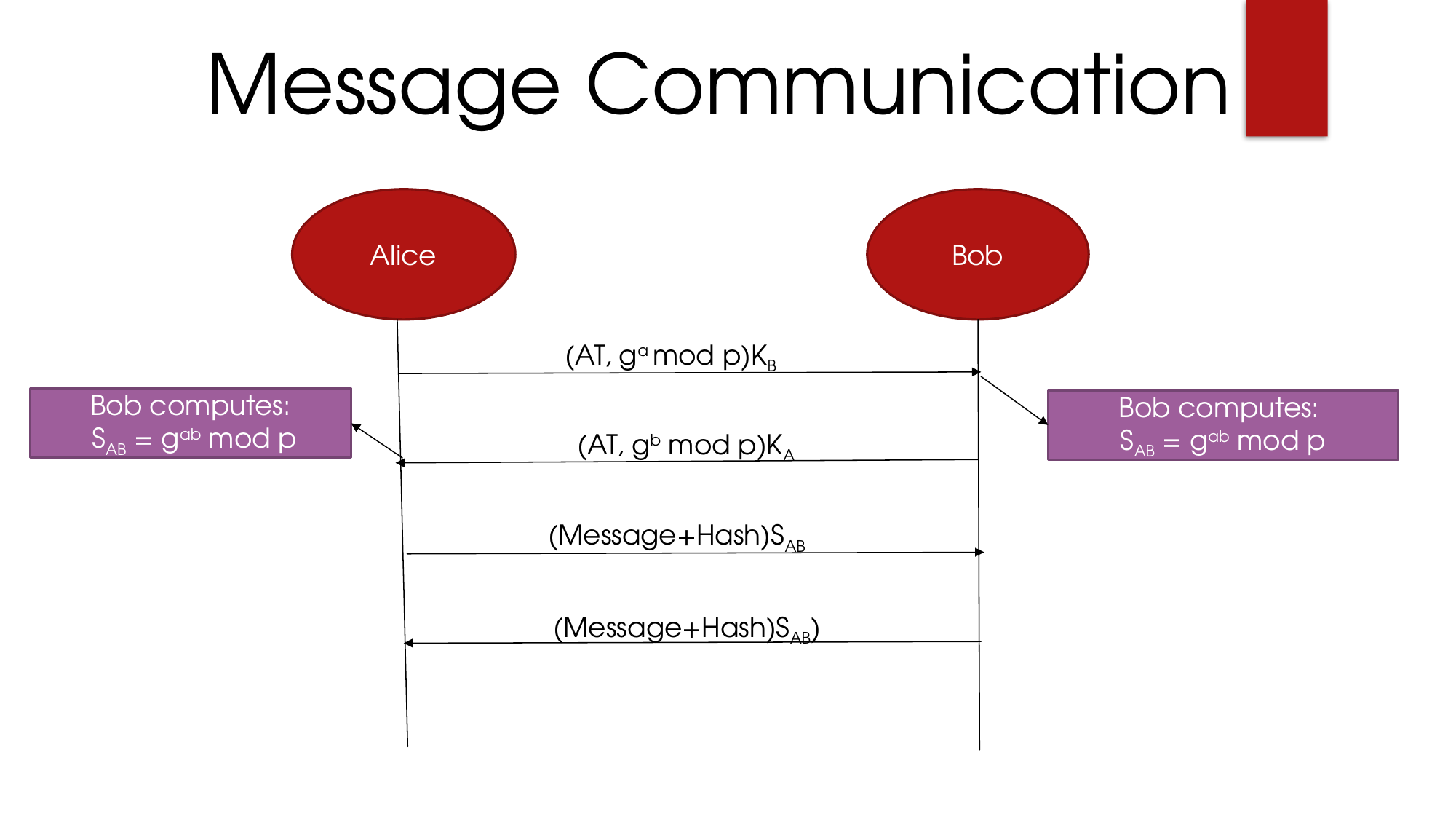

Message Communication
Alice
Bob
(AT, ga mod p)KB
Bob computes:
 SAB = gab mod p
Bob computes:
SAB = gab mod p
(AT, gb mod p)KA
(Message+Hash)SAB
(Message+Hash)SAB)